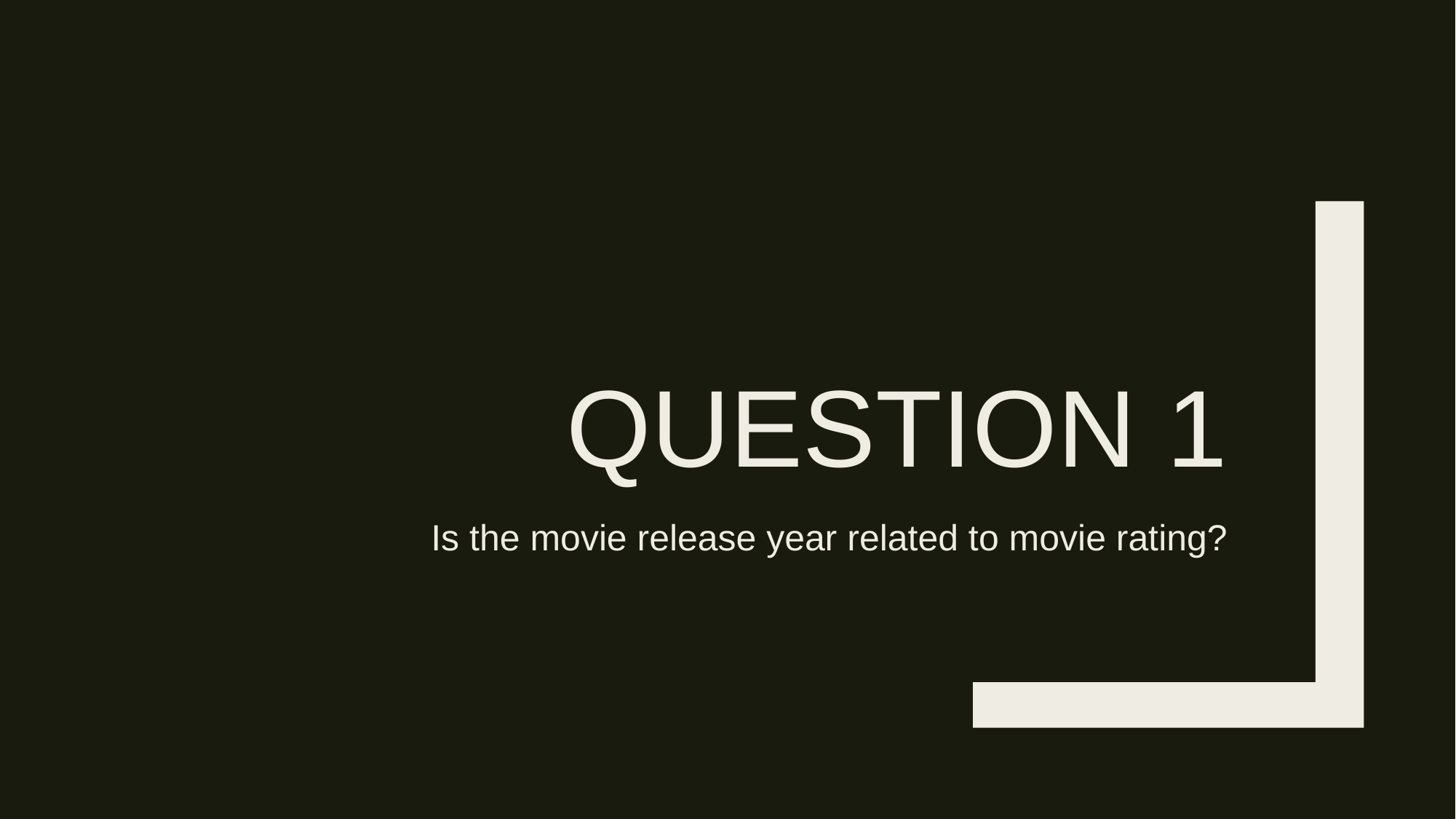

# Question 1
Is the movie release year related to movie rating?